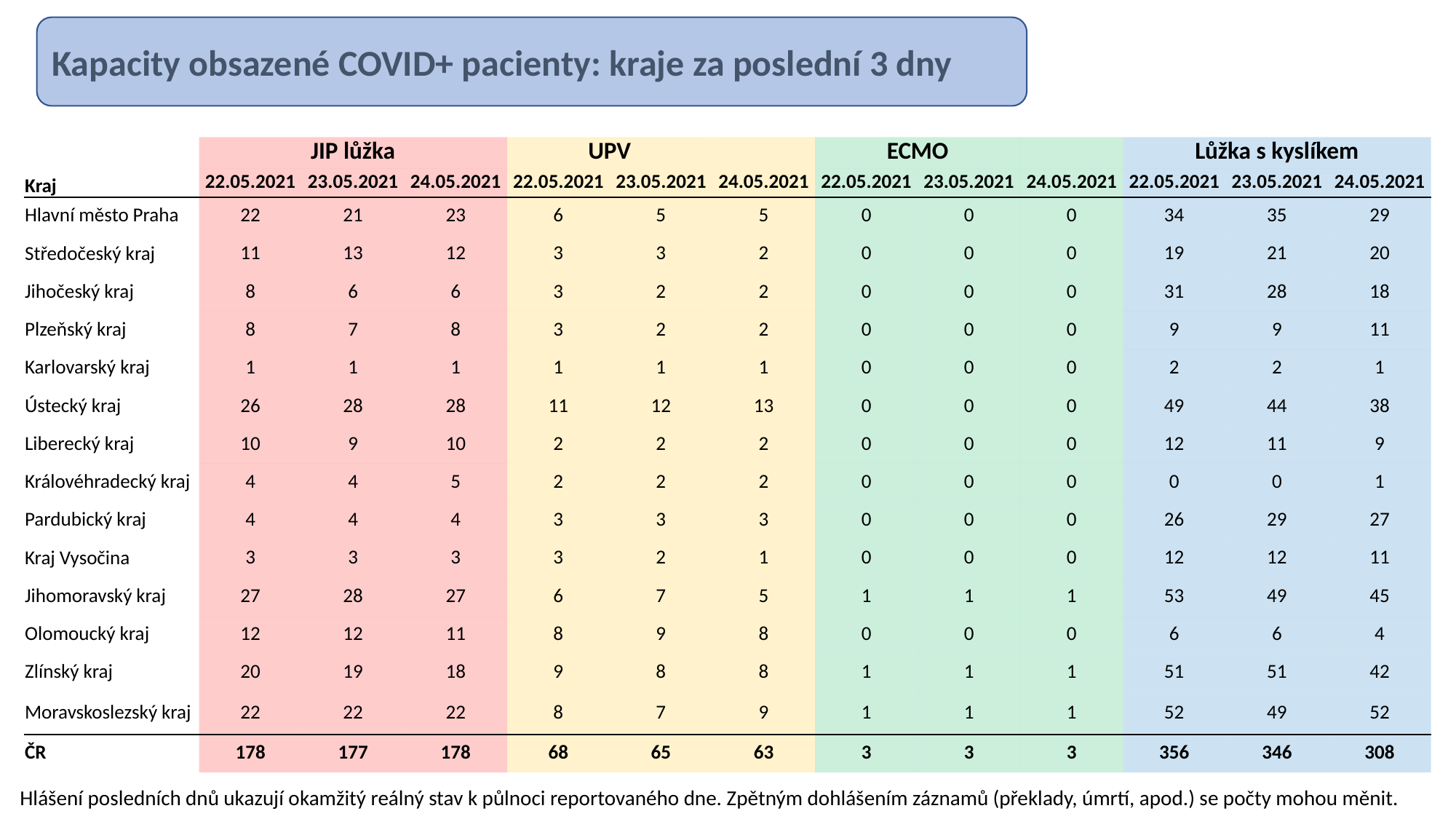

Kapacity obsazené COVID+ pacienty: kraje za poslední 3 dny
|  | JIP lůžka |  |  | UPV |  |  | ECMO |  |  | Lůžka s kyslíkem |  |  |
| --- | --- | --- | --- | --- | --- | --- | --- | --- | --- | --- | --- | --- |
| Kraj | 22.05.2021 | 23.05.2021 | 24.05.2021 | 22.05.2021 | 23.05.2021 | 24.05.2021 | 22.05.2021 | 23.05.2021 | 24.05.2021 | 22.05.2021 | 23.05.2021 | 24.05.2021 |
| Hlavní město Praha | 22 | 21 | 23 | 6 | 5 | 5 | 0 | 0 | 0 | 34 | 35 | 29 |
| Středočeský kraj | 11 | 13 | 12 | 3 | 3 | 2 | 0 | 0 | 0 | 19 | 21 | 20 |
| Jihočeský kraj | 8 | 6 | 6 | 3 | 2 | 2 | 0 | 0 | 0 | 31 | 28 | 18 |
| Plzeňský kraj | 8 | 7 | 8 | 3 | 2 | 2 | 0 | 0 | 0 | 9 | 9 | 11 |
| Karlovarský kraj | 1 | 1 | 1 | 1 | 1 | 1 | 0 | 0 | 0 | 2 | 2 | 1 |
| Ústecký kraj | 26 | 28 | 28 | 11 | 12 | 13 | 0 | 0 | 0 | 49 | 44 | 38 |
| Liberecký kraj | 10 | 9 | 10 | 2 | 2 | 2 | 0 | 0 | 0 | 12 | 11 | 9 |
| Královéhradecký kraj | 4 | 4 | 5 | 2 | 2 | 2 | 0 | 0 | 0 | 0 | 0 | 1 |
| Pardubický kraj | 4 | 4 | 4 | 3 | 3 | 3 | 0 | 0 | 0 | 26 | 29 | 27 |
| Kraj Vysočina | 3 | 3 | 3 | 3 | 2 | 1 | 0 | 0 | 0 | 12 | 12 | 11 |
| Jihomoravský kraj | 27 | 28 | 27 | 6 | 7 | 5 | 1 | 1 | 1 | 53 | 49 | 45 |
| Olomoucký kraj | 12 | 12 | 11 | 8 | 9 | 8 | 0 | 0 | 0 | 6 | 6 | 4 |
| Zlínský kraj | 20 | 19 | 18 | 9 | 8 | 8 | 1 | 1 | 1 | 51 | 51 | 42 |
| Moravskoslezský kraj | 22 | 22 | 22 | 8 | 7 | 9 | 1 | 1 | 1 | 52 | 49 | 52 |
| ČR | 178 | 177 | 178 | 68 | 65 | 63 | 3 | 3 | 3 | 356 | 346 | 308 |
Hlášení posledních dnů ukazují okamžitý reálný stav k půlnoci reportovaného dne. Zpětným dohlášením záznamů (překlady, úmrtí, apod.) se počty mohou měnit.